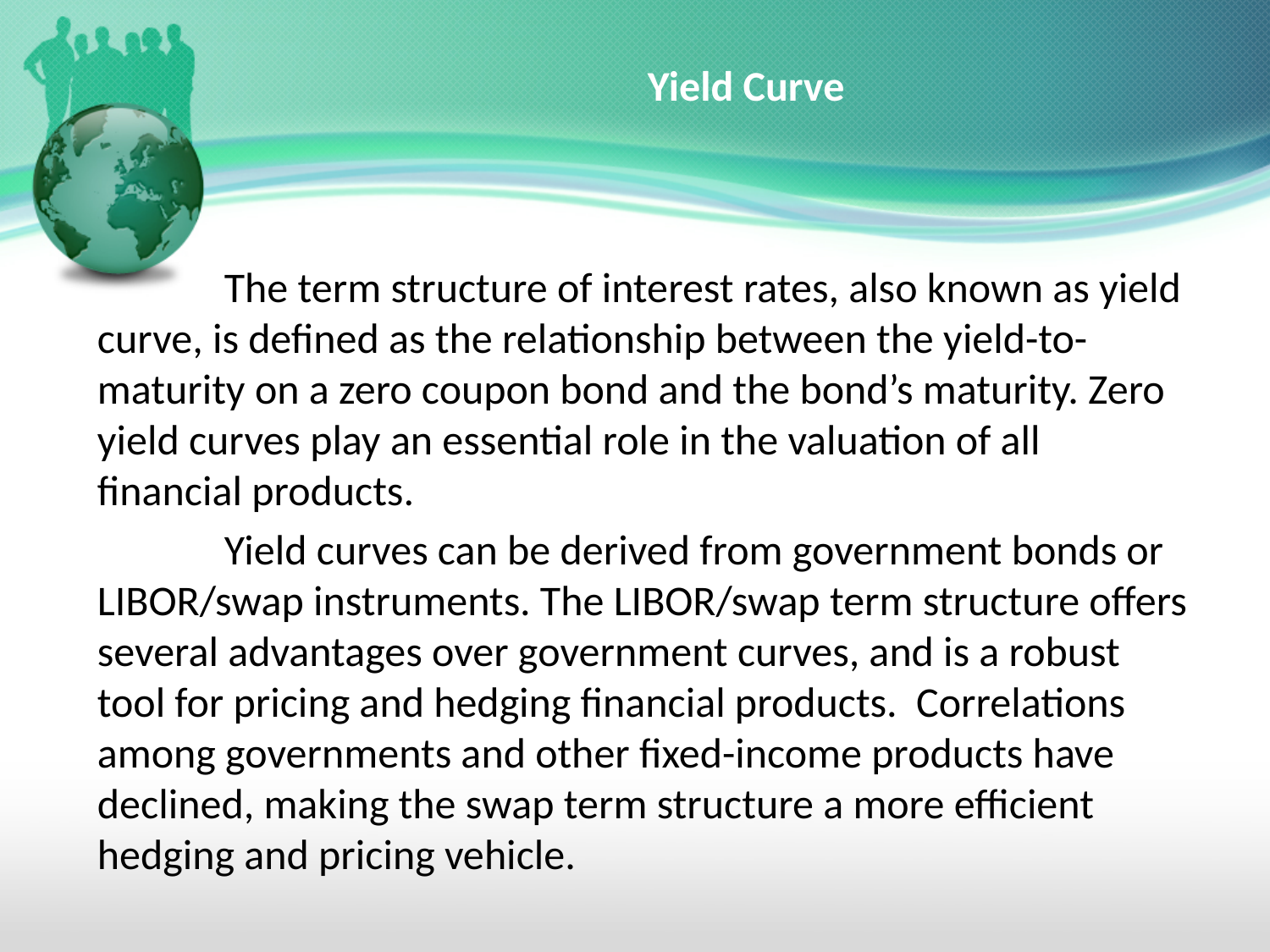

# Yield Curve
	The term structure of interest rates, also known as yield curve, is defined as the relationship between the yield-to-maturity on a zero coupon bond and the bond’s maturity. Zero yield curves play an essential role in the valuation of all financial products.
	Yield curves can be derived from government bonds or LIBOR/swap instruments. The LIBOR/swap term structure offers several advantages over government curves, and is a robust tool for pricing and hedging financial products.  Correlations among governments and other fixed-income products have declined, making the swap term structure a more efficient hedging and pricing vehicle.